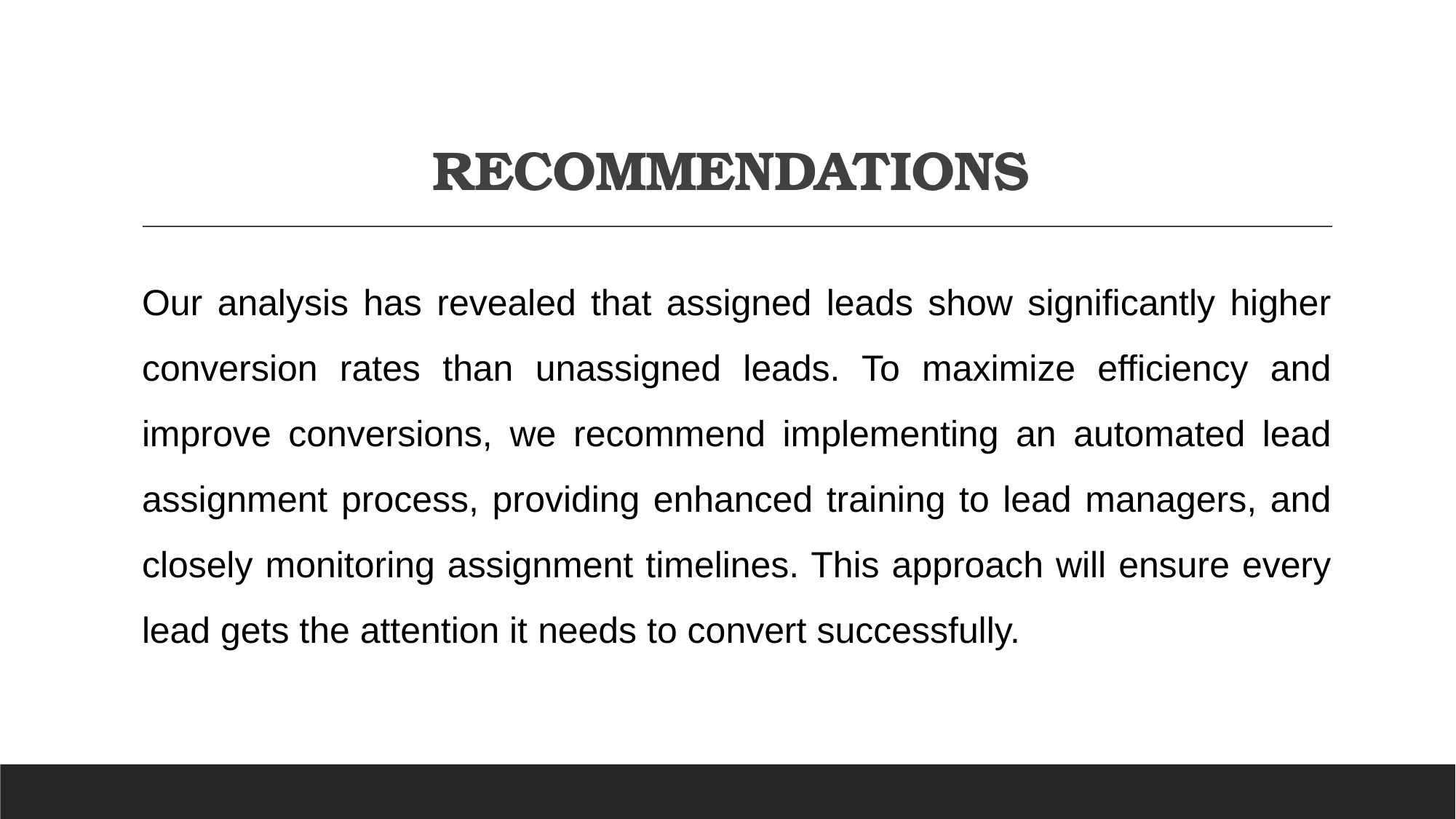

# RECOMMENDATIONS
Our analysis has revealed that assigned leads show significantly higher conversion rates than unassigned leads. To maximize efficiency and improve conversions, we recommend implementing an automated lead assignment process, providing enhanced training to lead managers, and closely monitoring assignment timelines. This approach will ensure every lead gets the attention it needs to convert successfully.